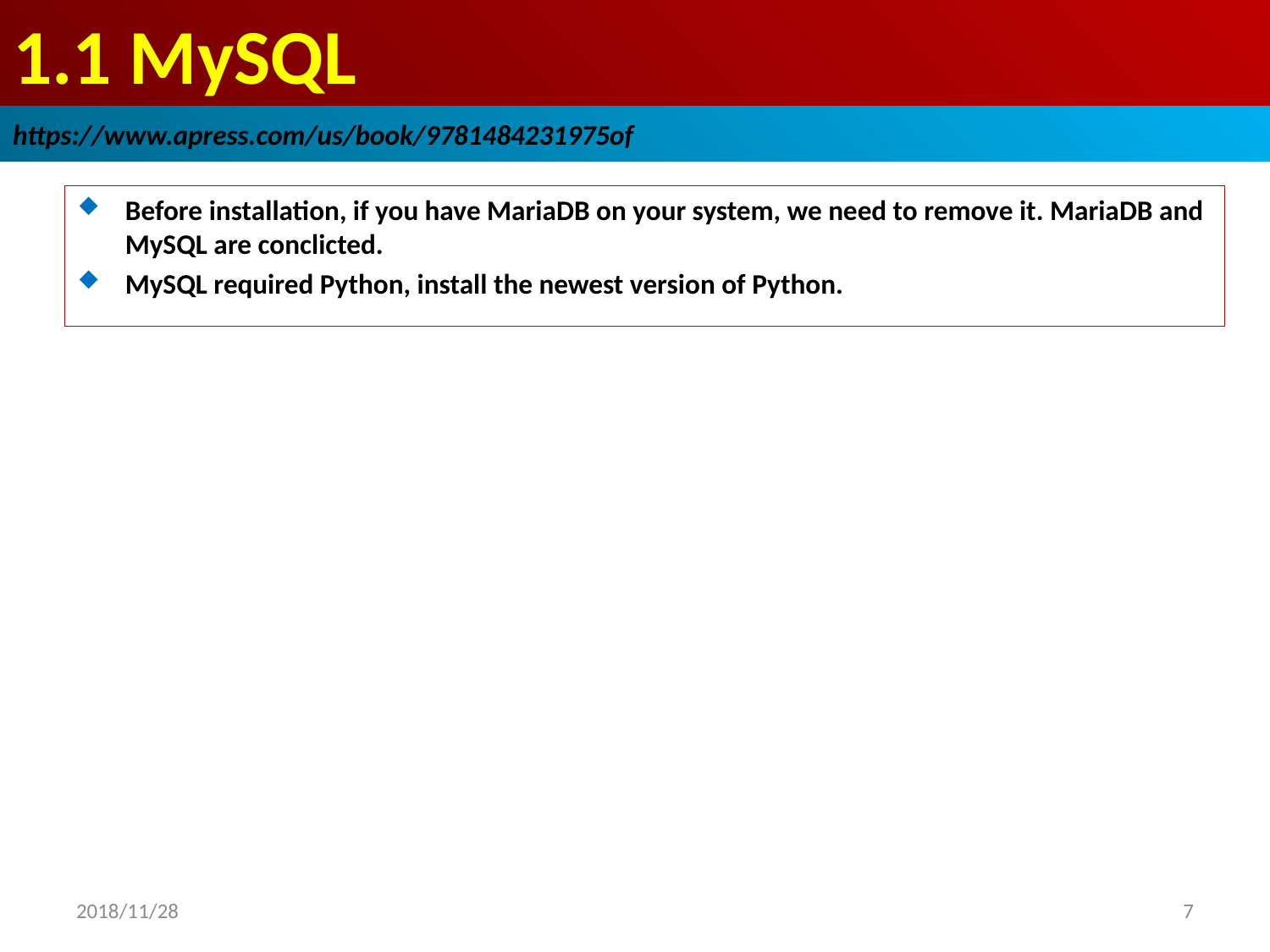

# 1.1 MySQL
https://www.apress.com/us/book/9781484231975of
Before installation, if you have MariaDB on your system, we need to remove it. MariaDB and MySQL are conclicted.
MySQL required Python, install the newest version of Python.
2018/11/28
7